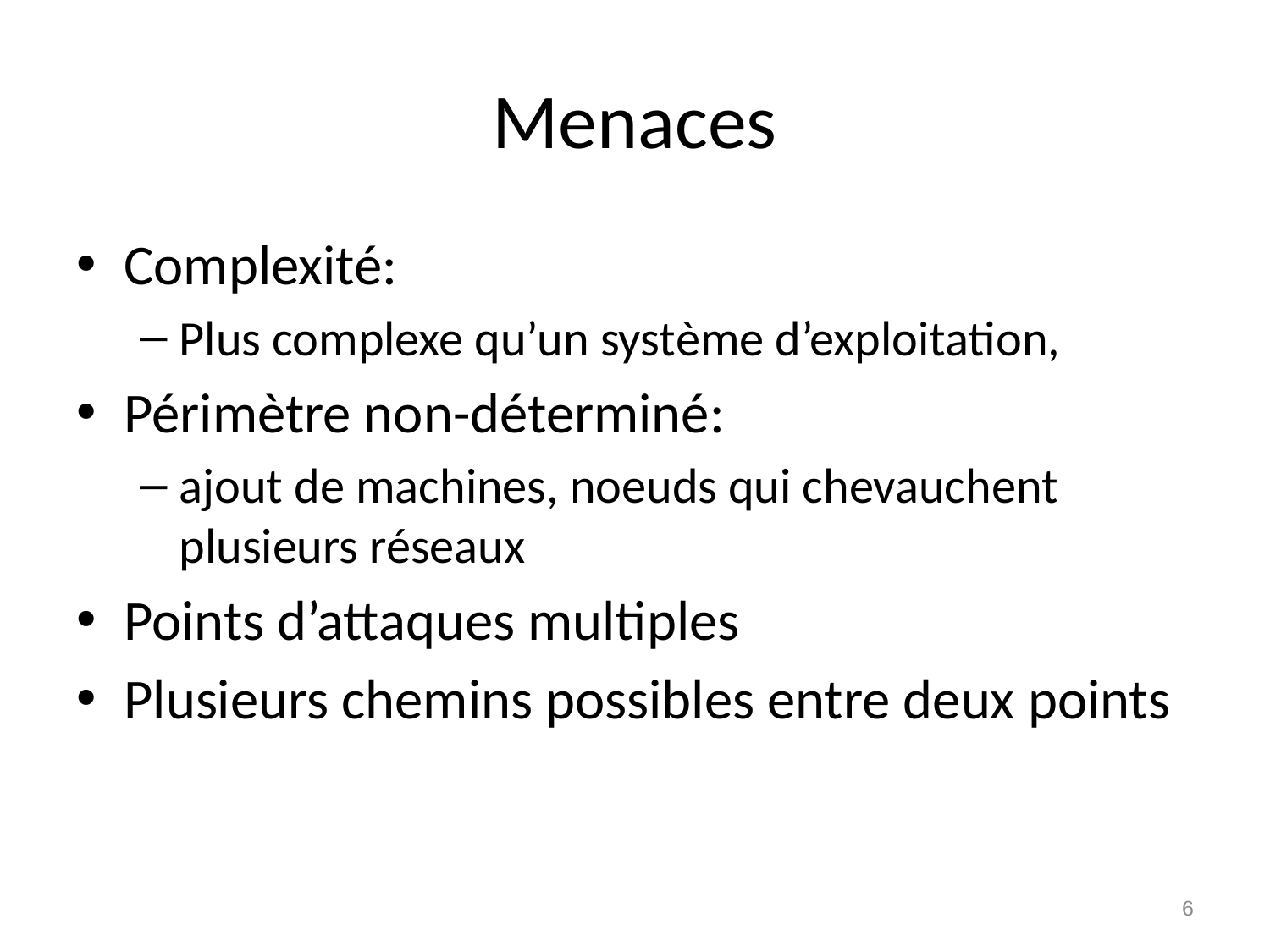

# Menaces
Complexité:
Plus complexe qu’un système d’exploitation,
Périmètre non-déterminé:
ajout de machines, noeuds qui chevauchent plusieurs réseaux
Points d’attaques multiples
Plusieurs chemins possibles entre deux points

6